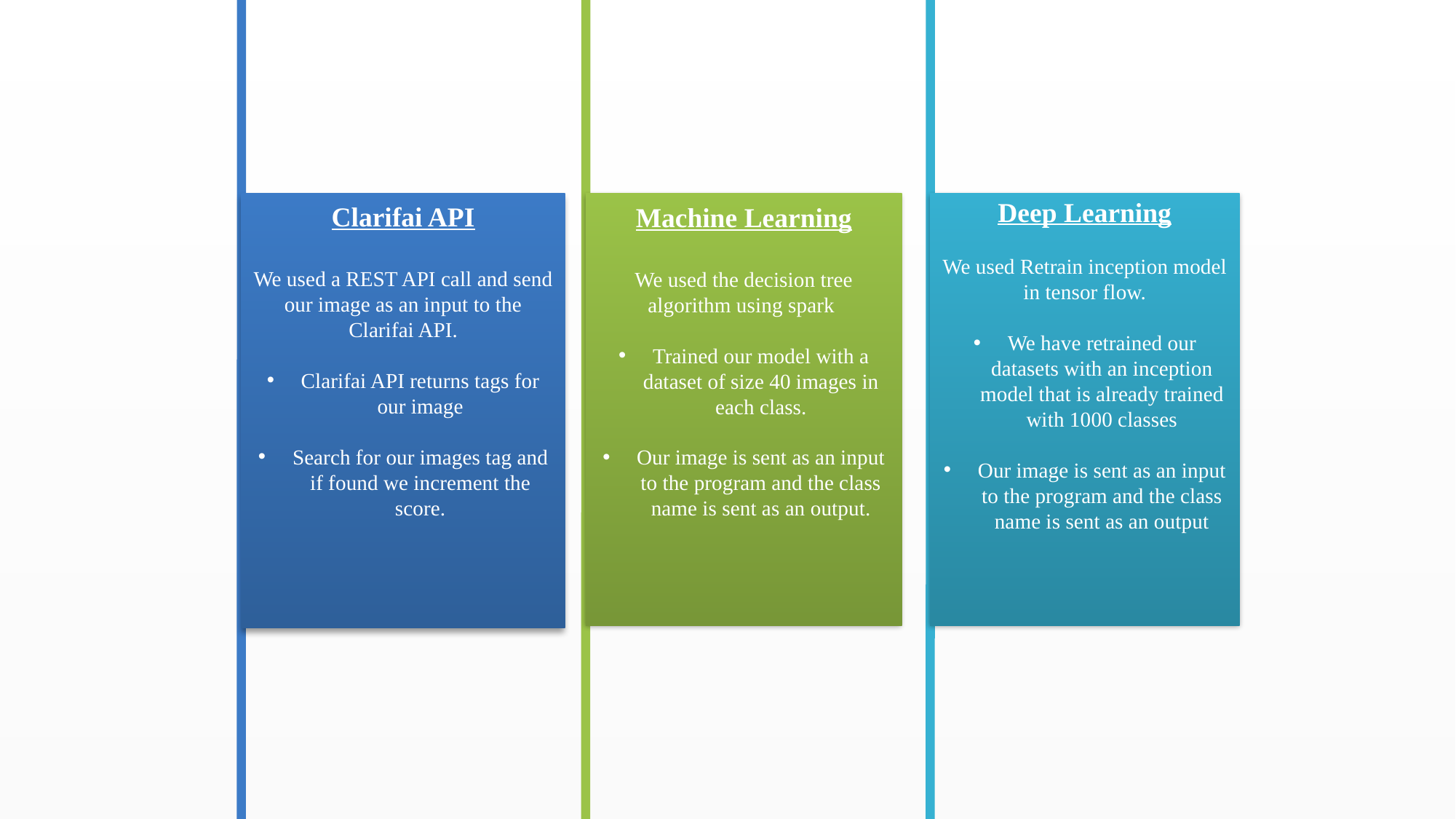

Clarifai API

We used a REST API call and send our image as an input to the Clarifai API.

Clarifai API returns tags for our image

Search for our images tag and if found we increment the score.

Machine Learning

We used the decision tree algorithm using spark

Trained our model with a dataset of size 40 images in each class.

Our image is sent as an input to the program and the class name is sent as an output.

Deep Learning

We used Retrain inception model in tensor flow.

We have retrained our datasets with an inception model that is already trained with 1000 classes

Our image is sent as an input to the program and the class name is sent as an output